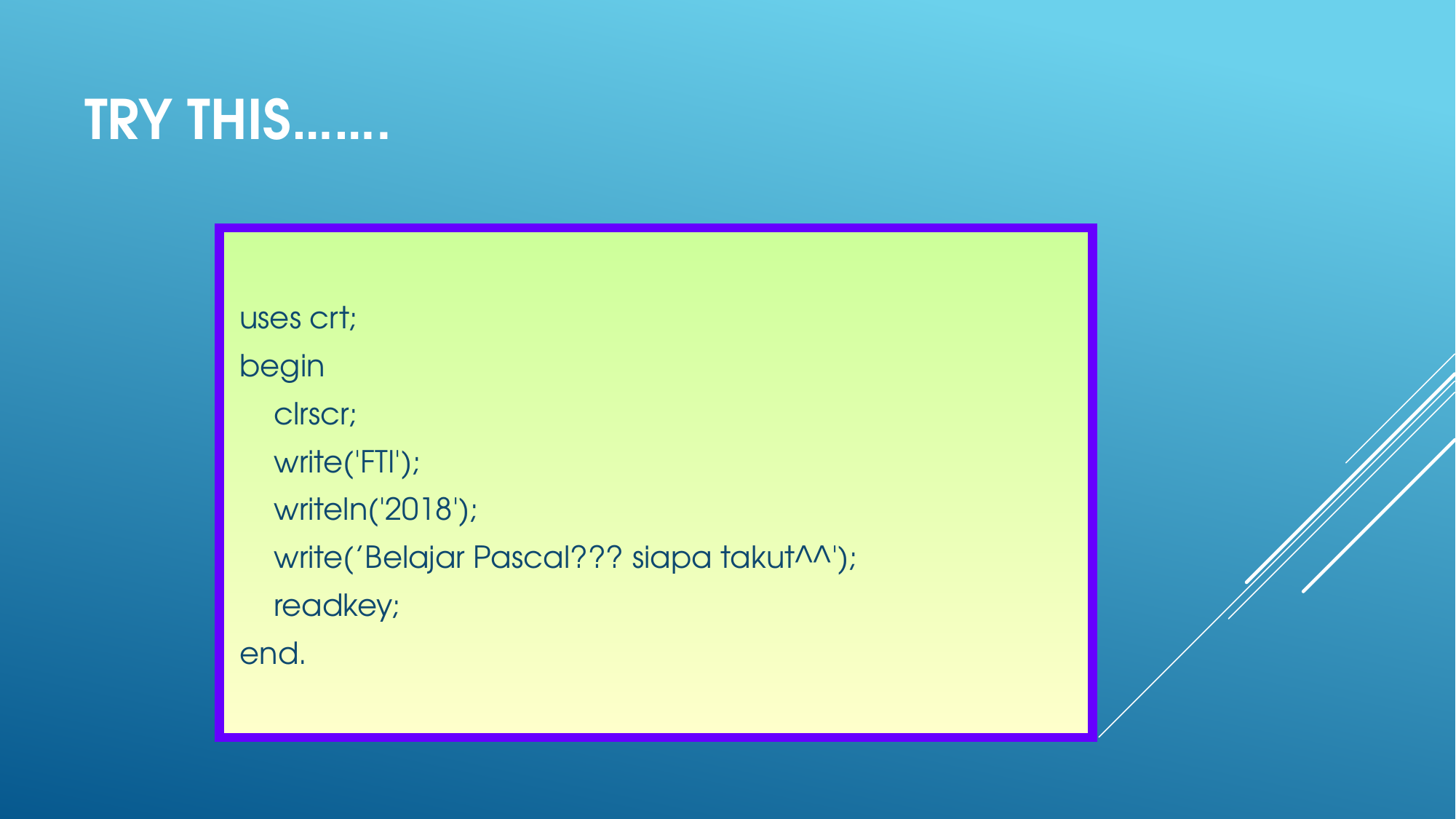

# TRY THIS…….

uses crt;
begin
 	clrscr;
 	write('FTI');
 	writeln('2018');
 	write(’Belajar Pascal??? siapa takut^^');
 	readkey;
end.